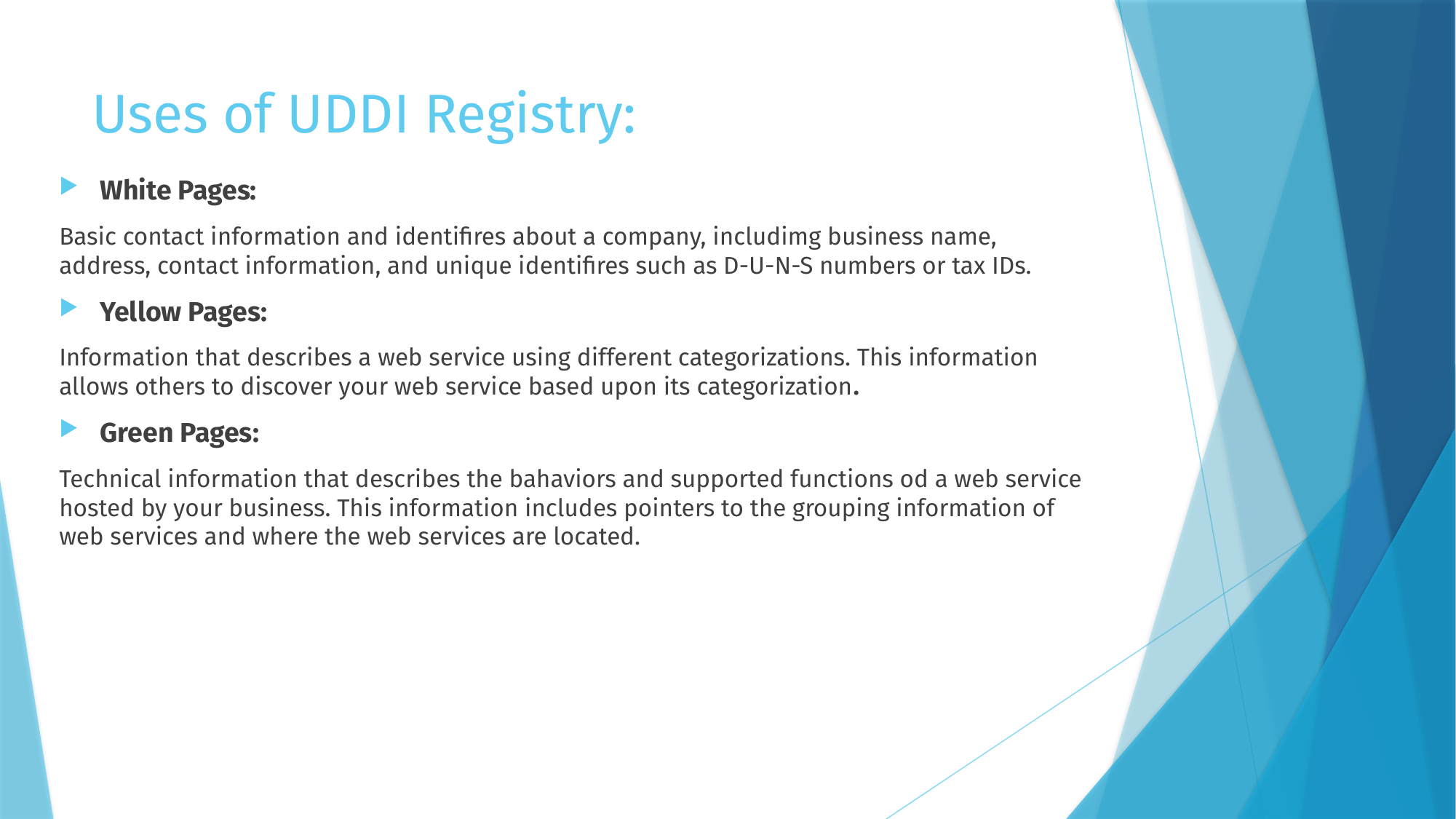

# Uses of UDDI Registry:
White Pages:
Basic contact information and identifires about a company, includimg business name,        address, contact information, and unique identifires such as D-U-N-S numbers or tax IDs.
Yellow Pages:
Information that describes a web service using different categorizations. This information allows others to discover your web service based upon its categorization.
Green Pages:
Technical information that describes the bahaviors and supported functions od a web service hosted by your business. This information includes pointers to the grouping information of web services and where the web services are located.